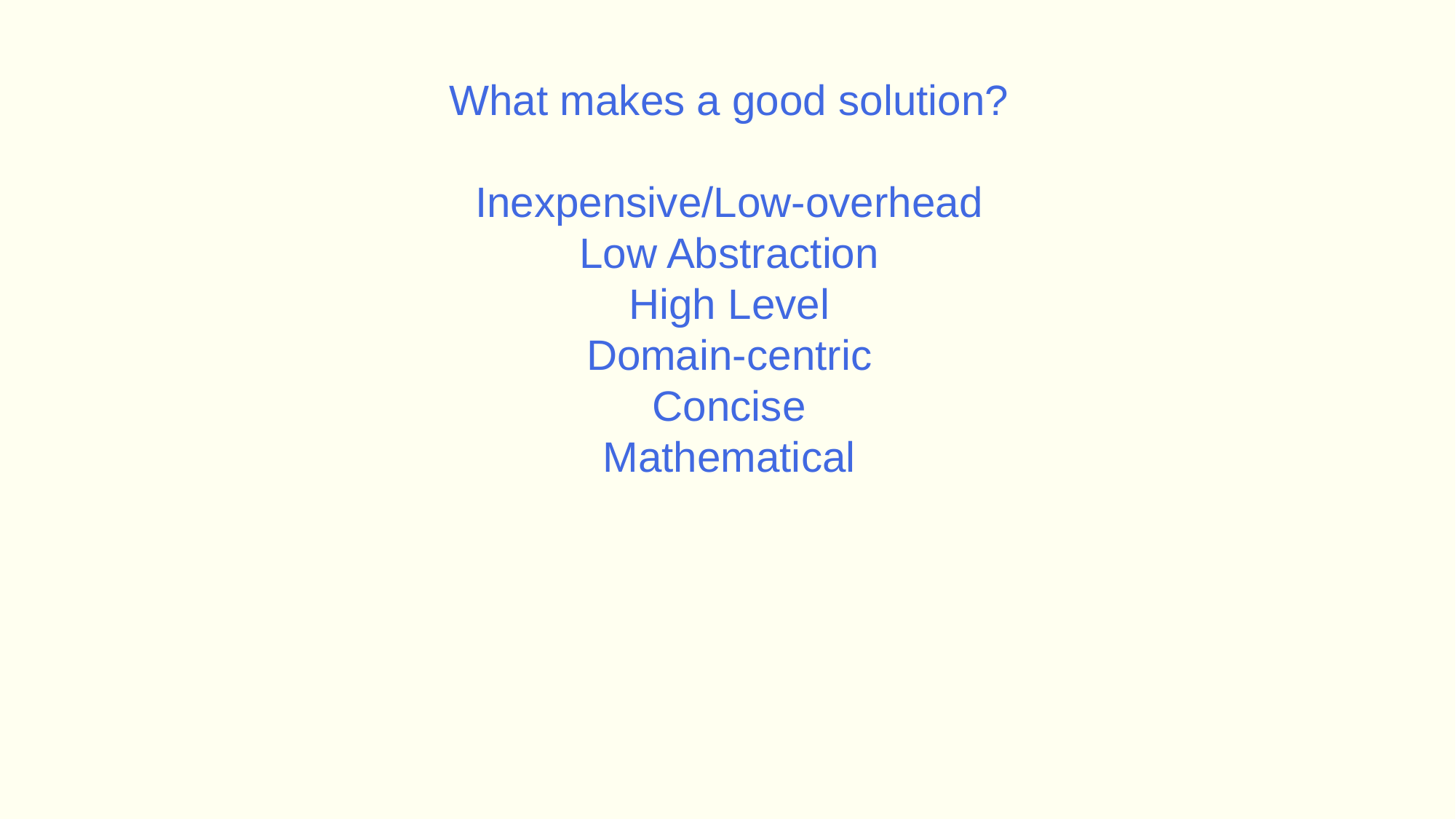

What makes a good solution?

Inexpensive/Low-overhead
Low Abstraction
High Level
Domain-centric
Concise
Mathematical